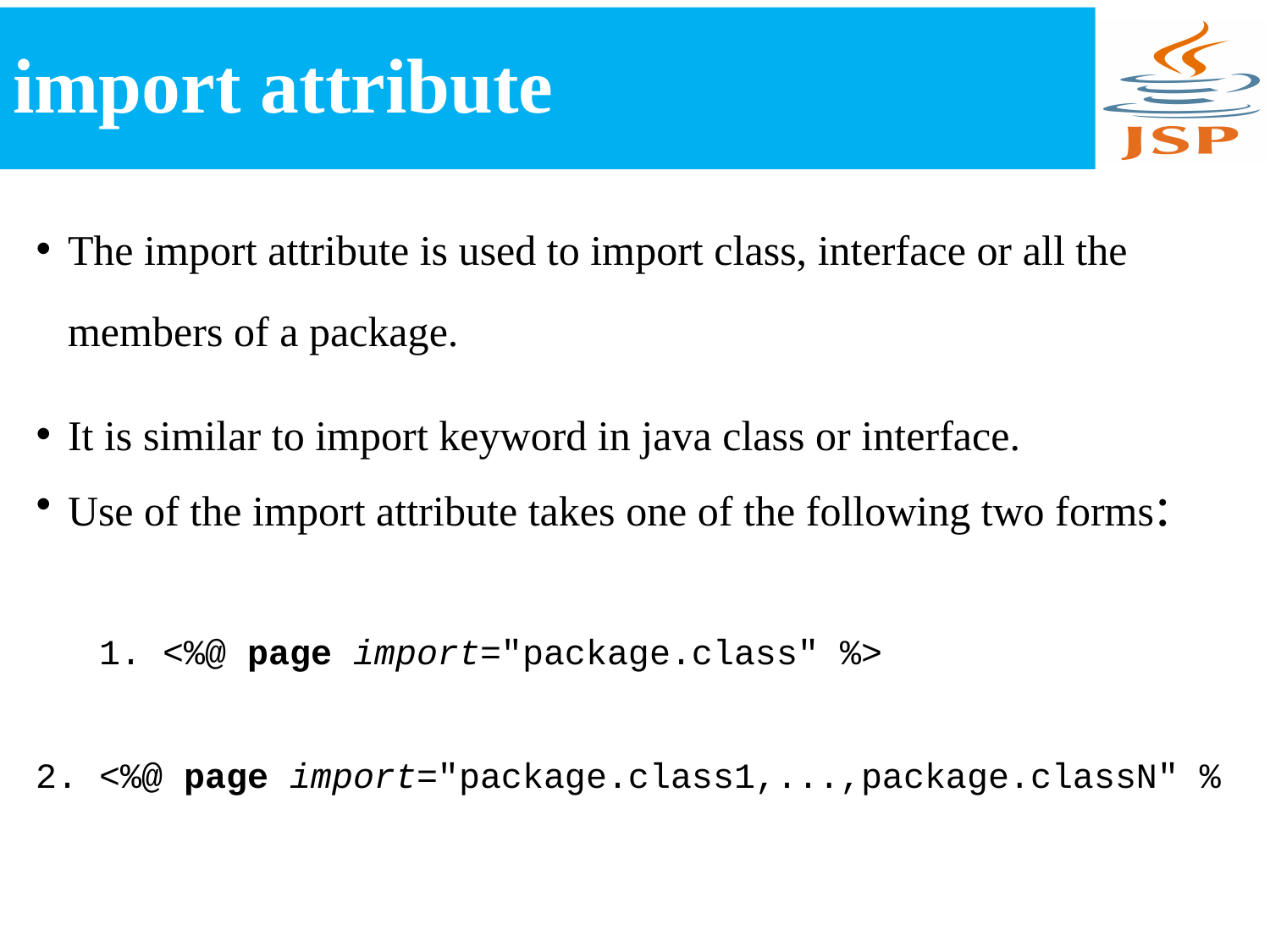

# import attribute
The import attribute is used to import class, interface or all the members of a package.
It is similar to import keyword in java class or interface.
Use of the import attribute takes one of the following two forms:
<%@ page import="package.class" %>

2. <%@ page import="package.class1,...,package.classN" %